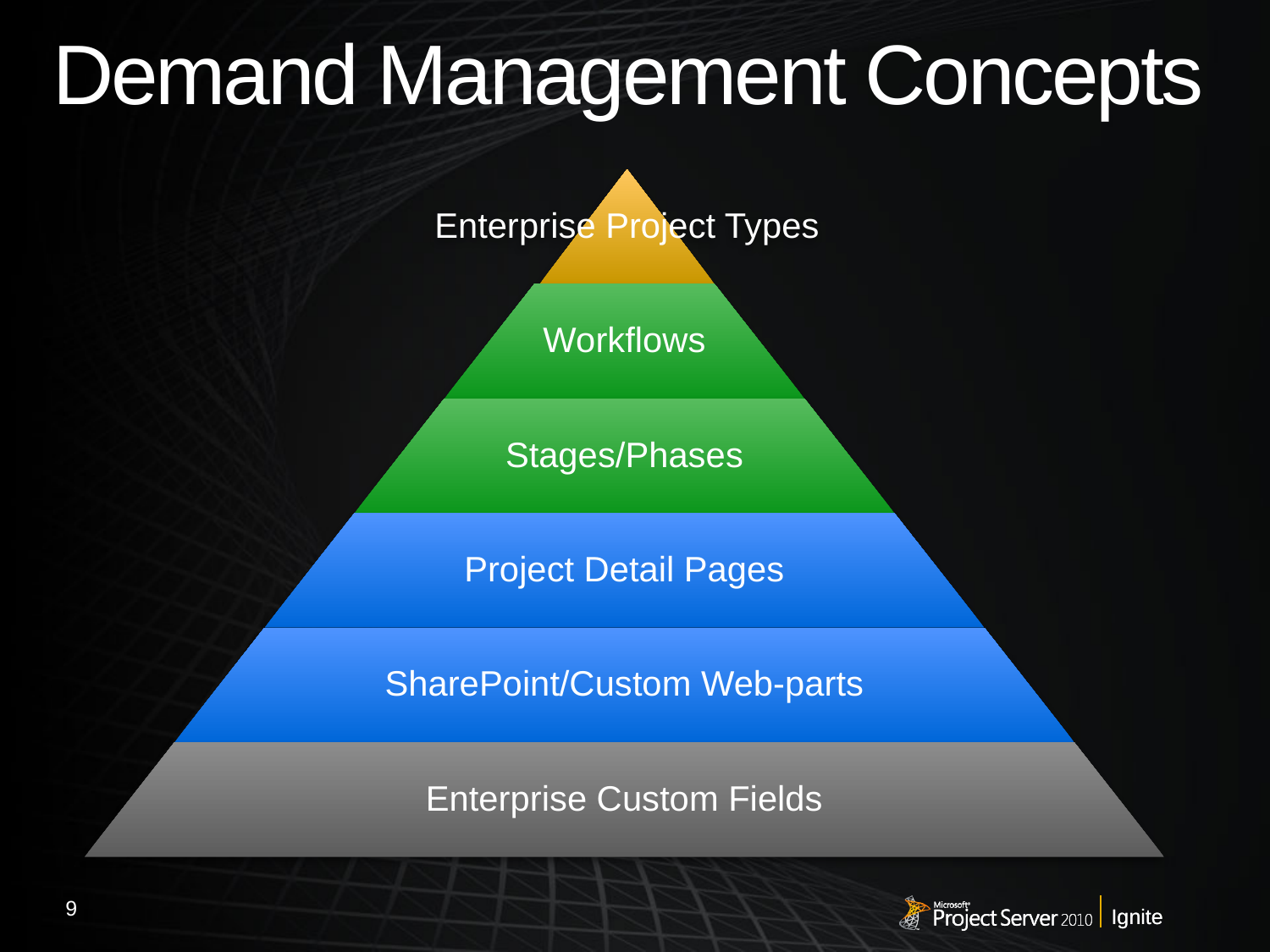

# Demand Management Concepts
Enterprise Project Types
Workflows
Stages/Phases
Project Detail Pages
SharePoint/Custom Web-parts
Enterprise Custom Fields
9